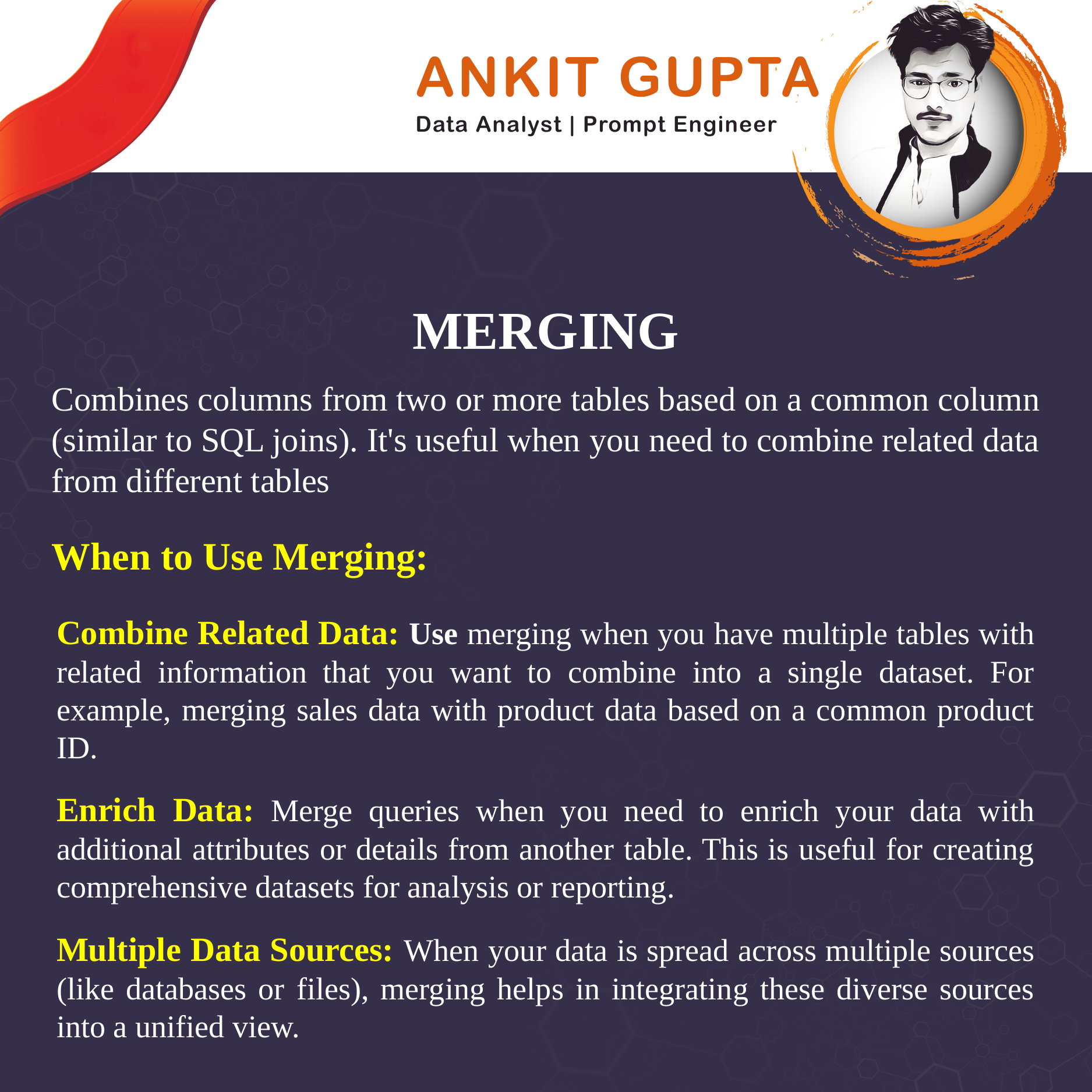

MERGING
Combines columns from two or more tables based on a common column (similar to SQL joins). It's useful when you need to combine related data from different tables
When to Use Merging:
Combine Related Data: Use merging when you have multiple tables with related information that you want to combine into a single dataset. For example, merging sales data with product data based on a common product ID.
Enrich Data: Merge queries when you need to enrich your data with additional attributes or details from another table. This is useful for creating comprehensive datasets for analysis or reporting.
Multiple Data Sources: When your data is spread across multiple sources (like databases or files), merging helps in integrating these diverse sources into a unified view.